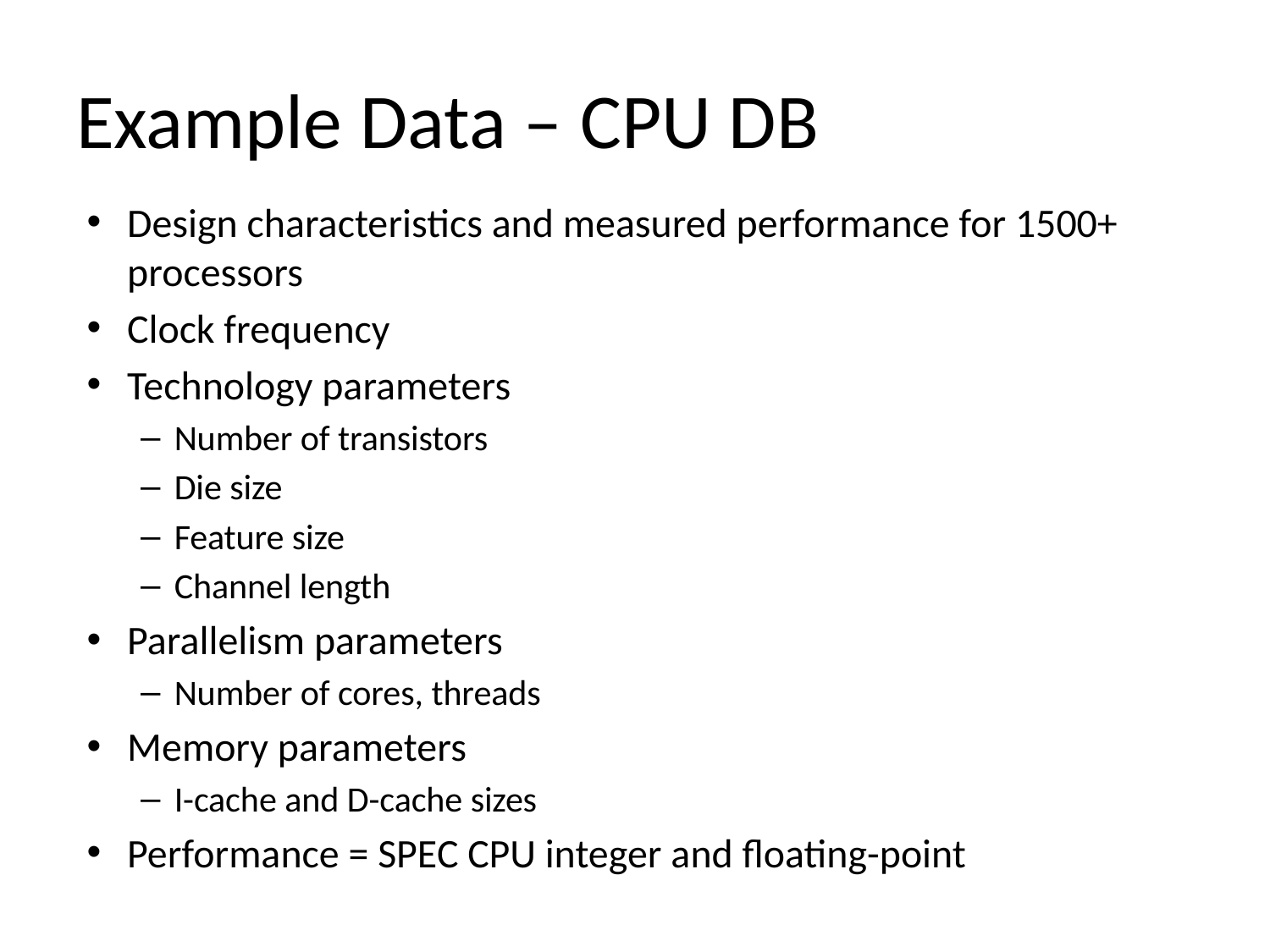

# Example Data – CPU DB
Design characteristics and measured performance for 1500+ processors
Clock frequency
Technology parameters
Number of transistors
Die size
Feature size
Channel length
Parallelism parameters
Number of cores, threads
Memory parameters
I-cache and D-cache sizes
Performance = SPEC CPU integer and floating-point